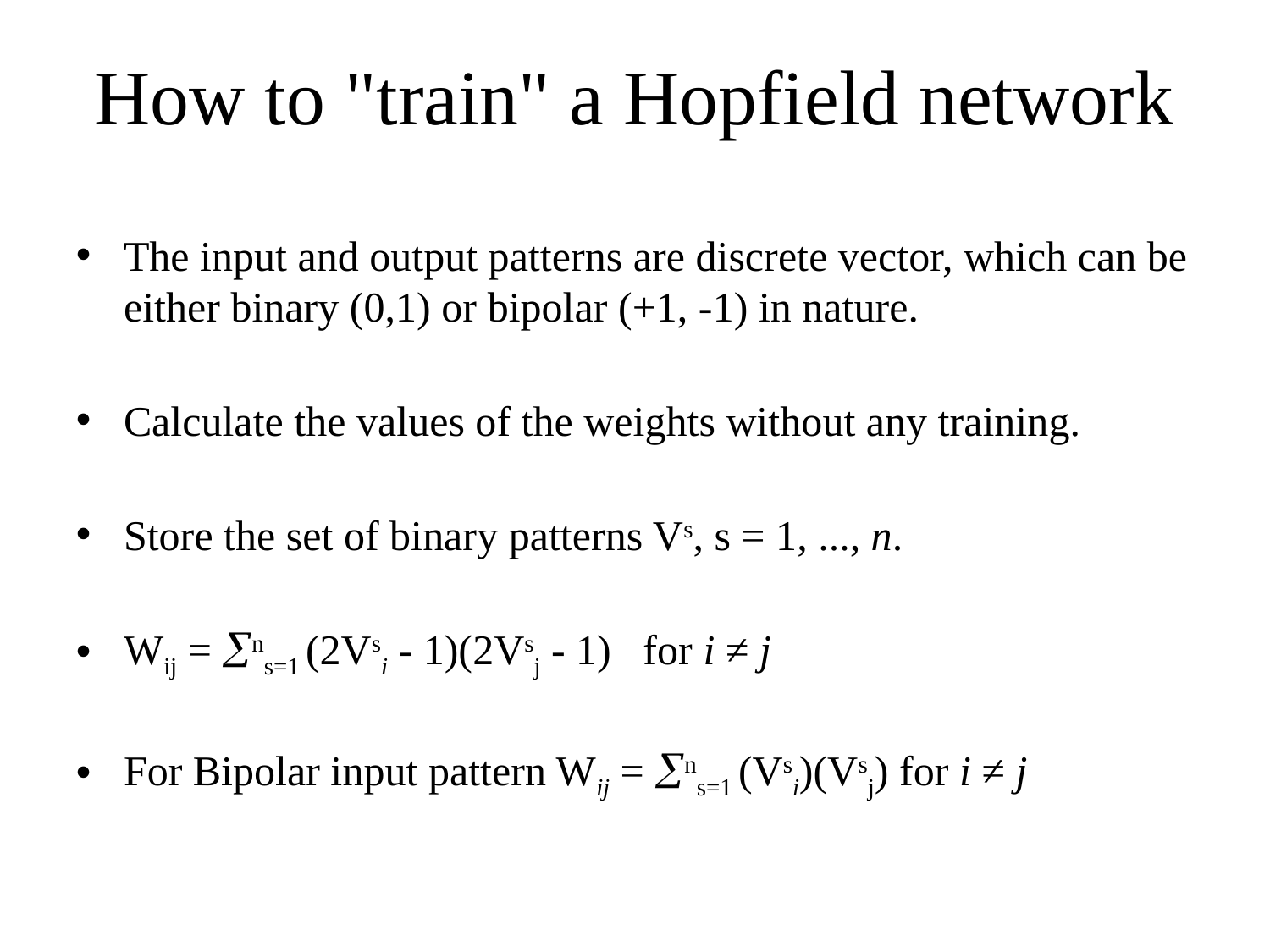

How to "train" a Hopfield network
The input and output patterns are discrete vector, which can be either binary (0,1) or bipolar (+1, -1) in nature.

Calculate the values of the weights without any training.

Store the set of binary patterns Vs, s = 1, ..., n.

Wij = ∑ns=1 (2Vsi - 1)(2Vsj - 1)   for i ≠ j

For Bipolar input pattern Wij = ∑ns=1 (Vsi)(Vsj) for i ≠ j